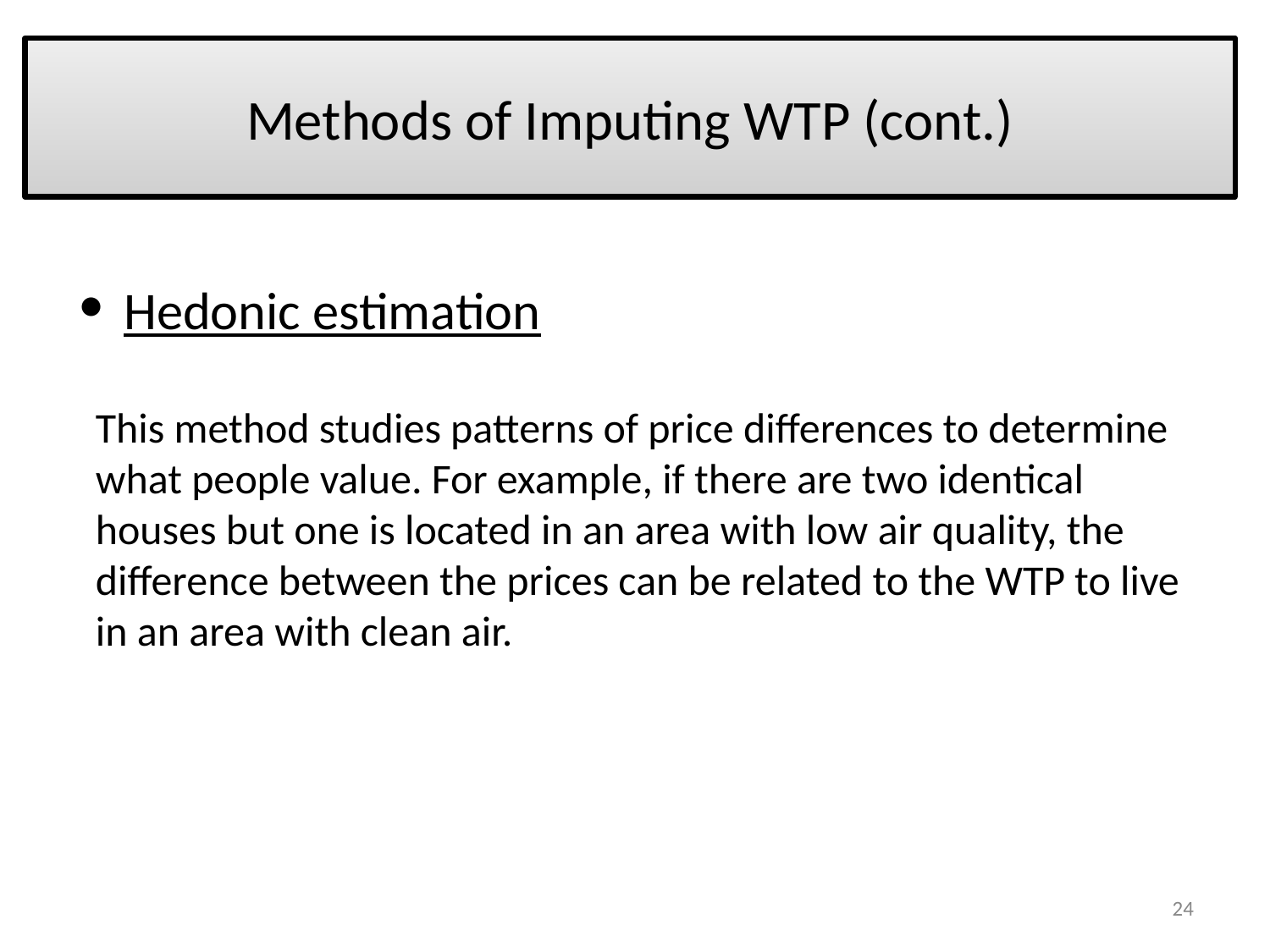

# Methods of Imputing WTP (cont.)
Hedonic estimation

This method studies patterns of price differences to determine what people value. For example, if there are two identical houses but one is located in an area with low air quality, the difference between the prices can be related to the WTP to live in an area with clean air.
24